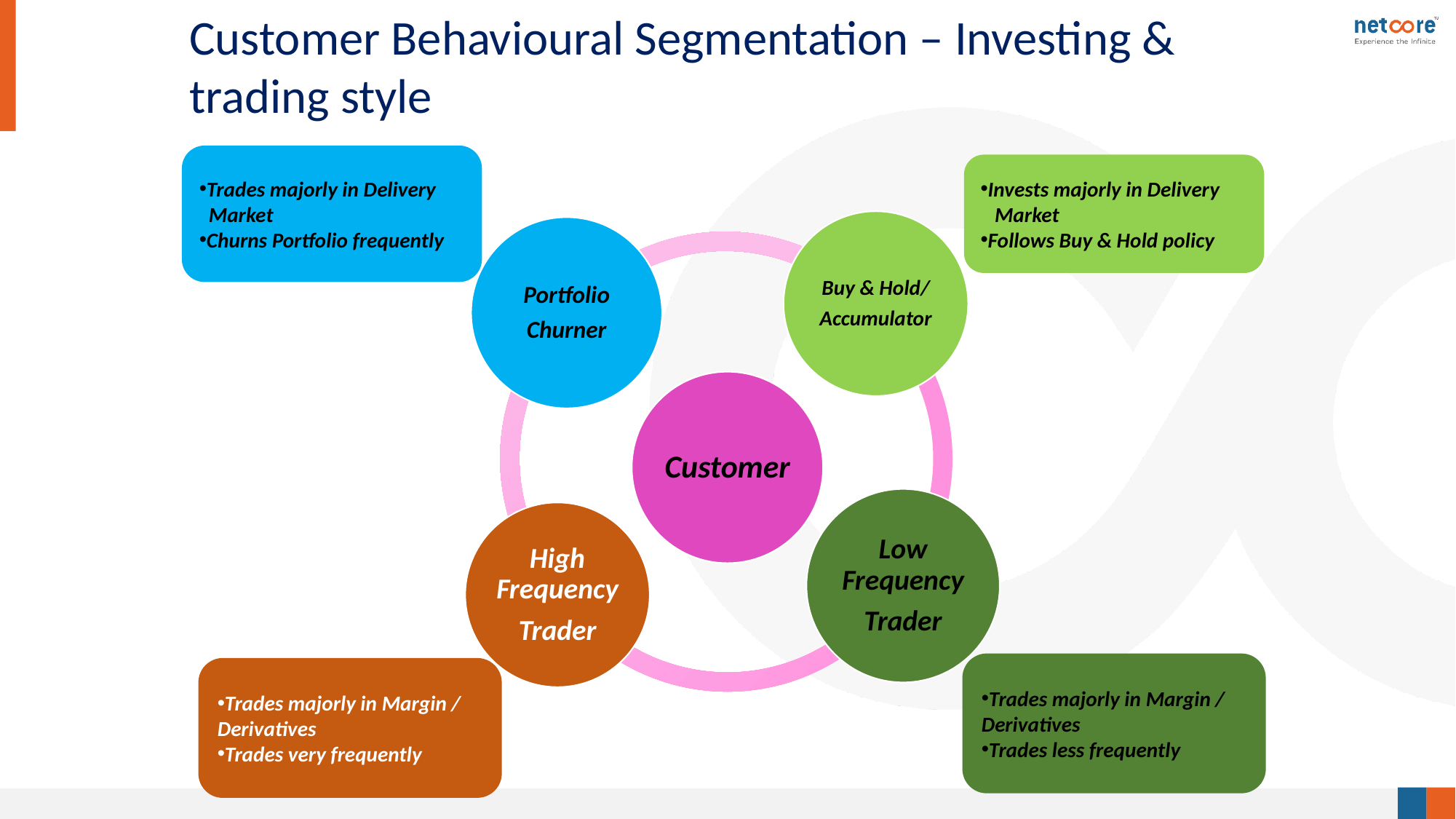

Customer Behavioural Segmentation – Investing & trading style
Trades majorly in Delivery
  Market
Churns Portfolio frequently
Invests majorly in Delivery
   Market
Follows Buy & Hold policy
Buy & Hold/
Accumulator
Portfolio
Churner

Customer
Low Frequency
Trader
High Frequency
Trader
Trades majorly in Margin / Derivatives
Trades less frequently
Trades majorly in Margin / Derivatives
Trades very frequently